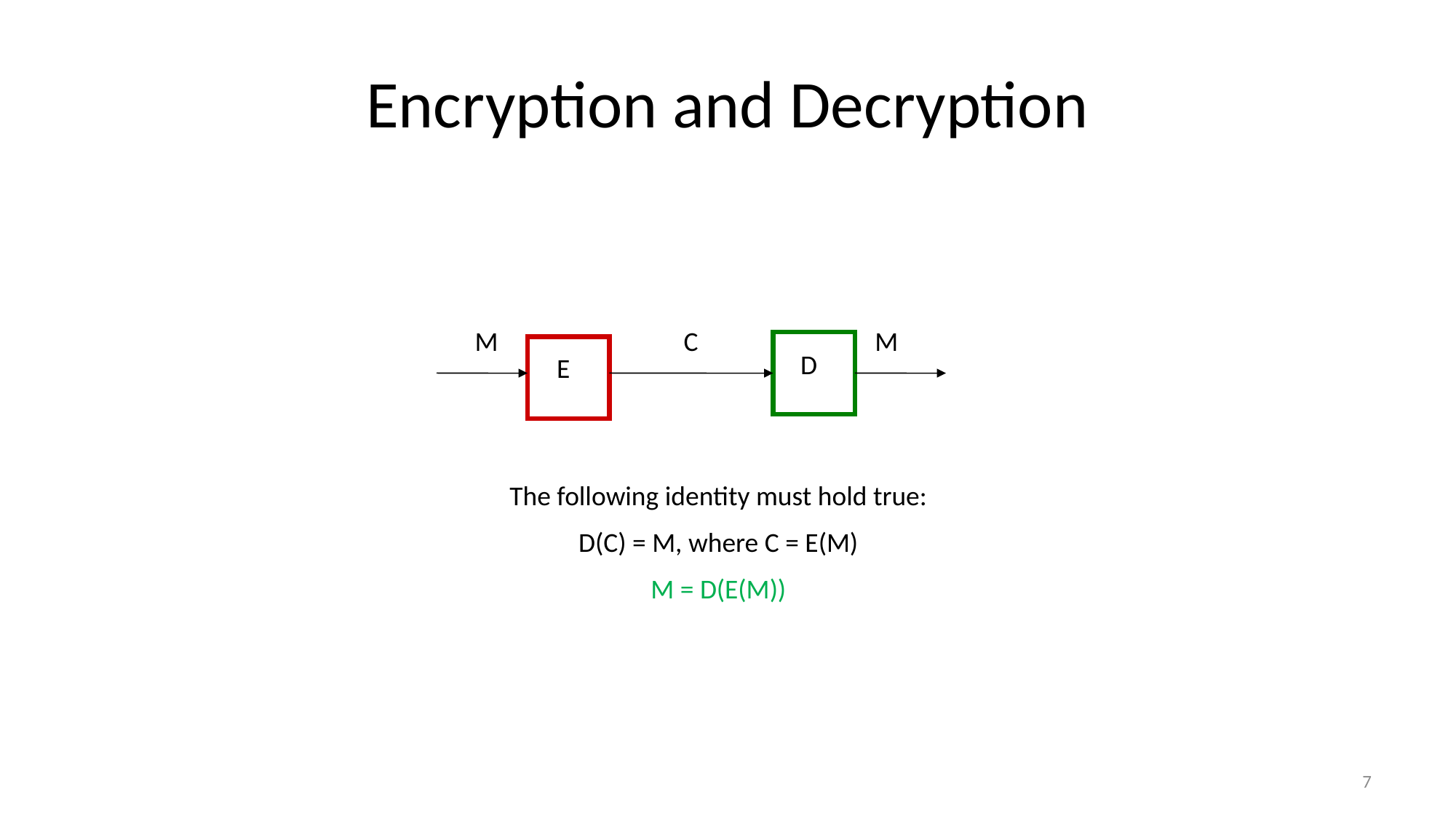

# Encryption and Decryption
M
C
M

D
E

The following identity must hold true:
D(C) = M, where C = E(M)
M = D(E(M))

7